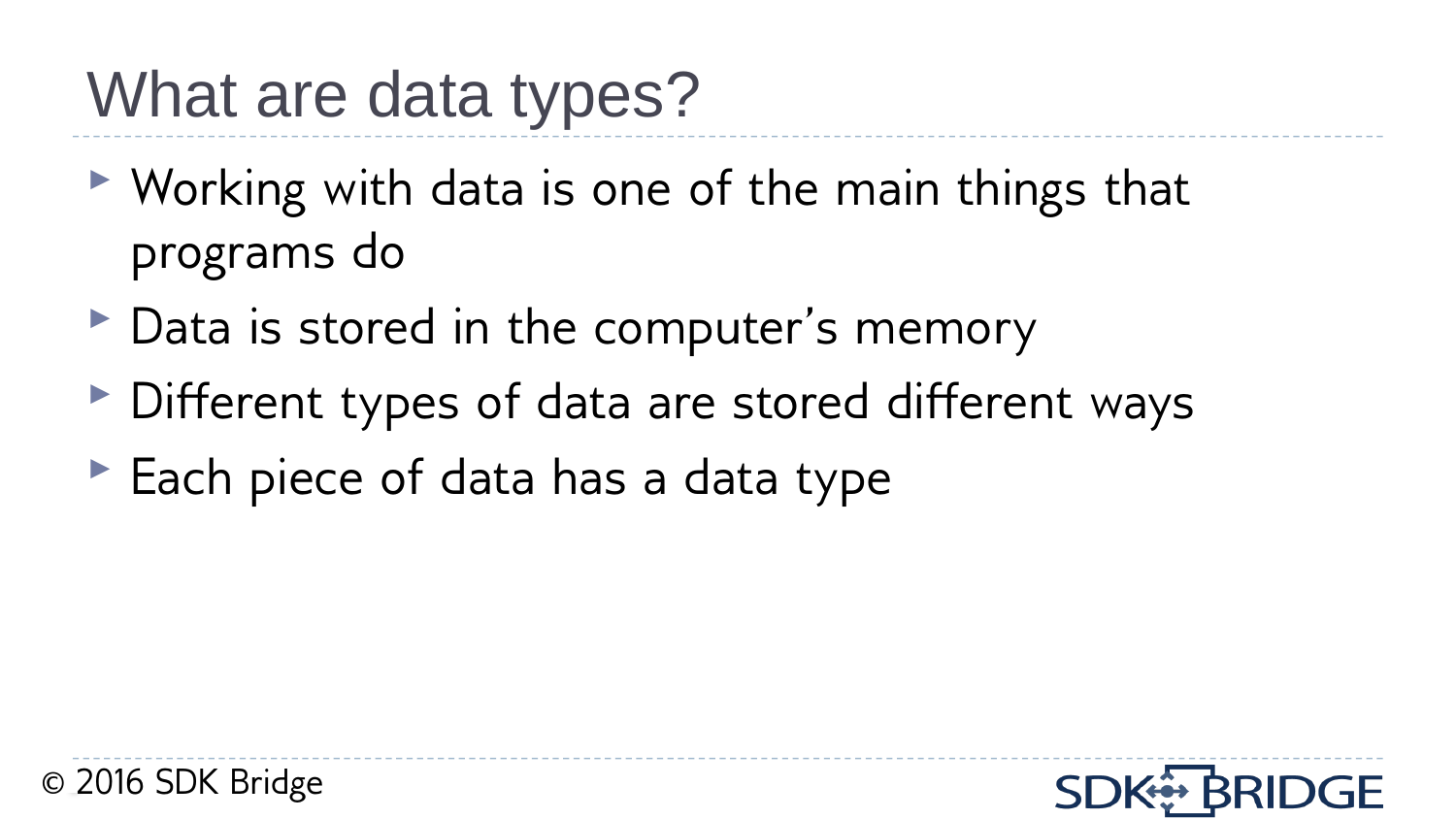

# What are data types?
Working with data is one of the main things that programs do
Data is stored in the computer’s memory
Different types of data are stored different ways
Each piece of data has a data type